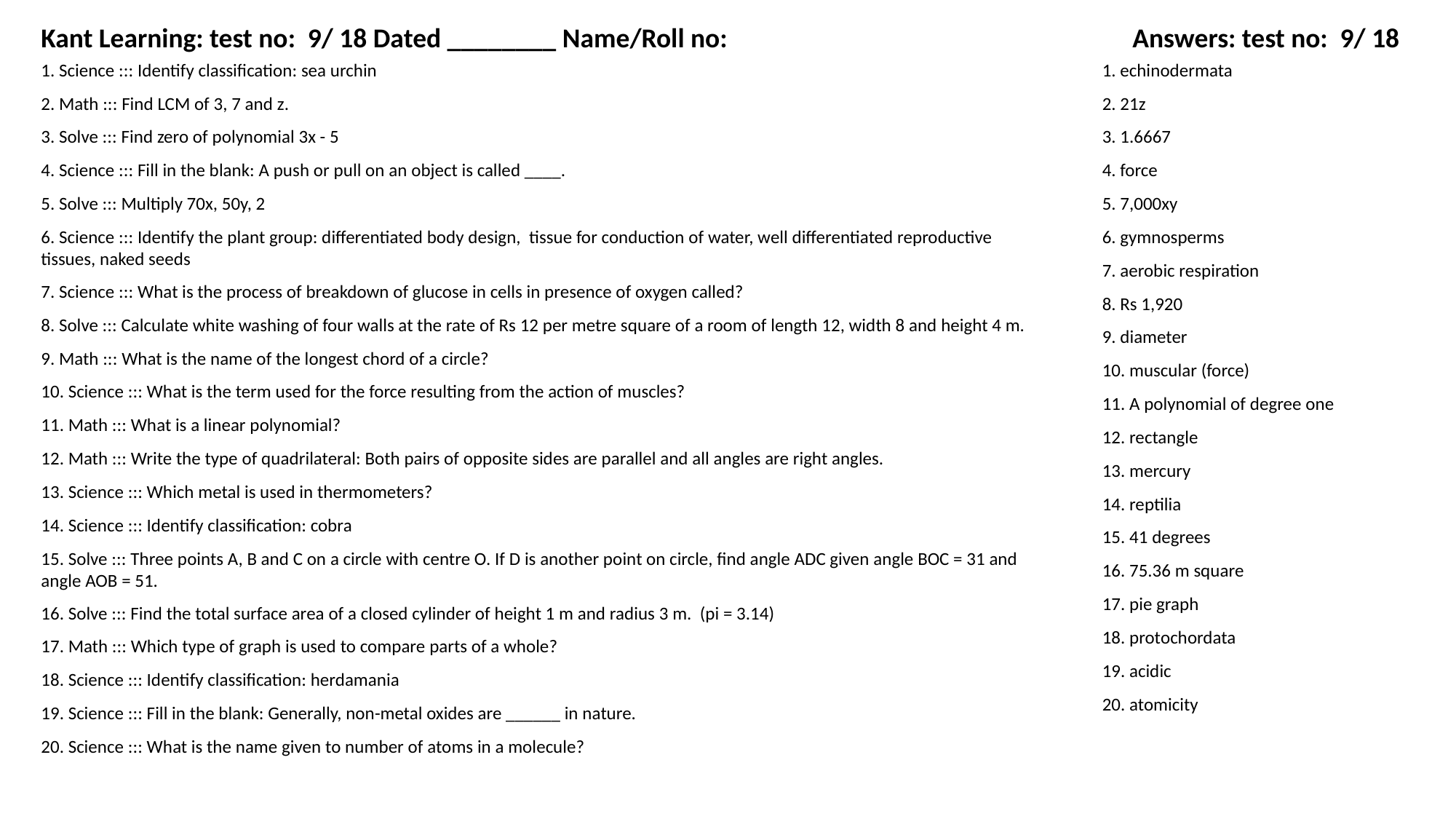

Kant Learning: test no:  9/ 18 Dated ________ Name/Roll no:
Answers: test no:  9/ 18
1. Science ::: Identify classification: sea urchin
1. echinodermata
2. Math ::: Find LCM of 3, 7 and z.
2. 21z
3. Solve ::: Find zero of polynomial 3x - 5
3. 1.6667
4. Science ::: Fill in the blank: A push or pull on an object is called ____.
4. force
5. Solve ::: Multiply 70x, 50y, 2
5. 7,000xy
6. Science ::: Identify the plant group: differentiated body design,  tissue for conduction of water, well differentiated reproductive tissues, naked seeds
6. gymnosperms
7. aerobic respiration
7. Science ::: What is the process of breakdown of glucose in cells in presence of oxygen called?
8. Rs 1,920
8. Solve ::: Calculate white washing of four walls at the rate of Rs 12 per metre square of a room of length 12, width 8 and height 4 m.
9. diameter
9. Math ::: What is the name of the longest chord of a circle?
10. muscular (force)
10. Science ::: What is the term used for the force resulting from the action of muscles?
11. A polynomial of degree one
11. Math ::: What is a linear polynomial?
12. rectangle
12. Math ::: Write the type of quadrilateral: Both pairs of opposite sides are parallel and all angles are right angles.
13. mercury
13. Science ::: Which metal is used in thermometers?
14. reptilia
14. Science ::: Identify classification: cobra
15. 41 degrees
15. Solve ::: Three points A, B and C on a circle with centre O. If D is another point on circle, find angle ADC given angle BOC = 31 and angle AOB = 51.
16. 75.36 m square
17. pie graph
16. Solve ::: Find the total surface area of a closed cylinder of height 1 m and radius 3 m.  (pi = 3.14)
18. protochordata
17. Math ::: Which type of graph is used to compare parts of a whole?
19. acidic
18. Science ::: Identify classification: herdamania
20. atomicity
19. Science ::: Fill in the blank: Generally, non-metal oxides are ______ in nature.
20. Science ::: What is the name given to number of atoms in a molecule?